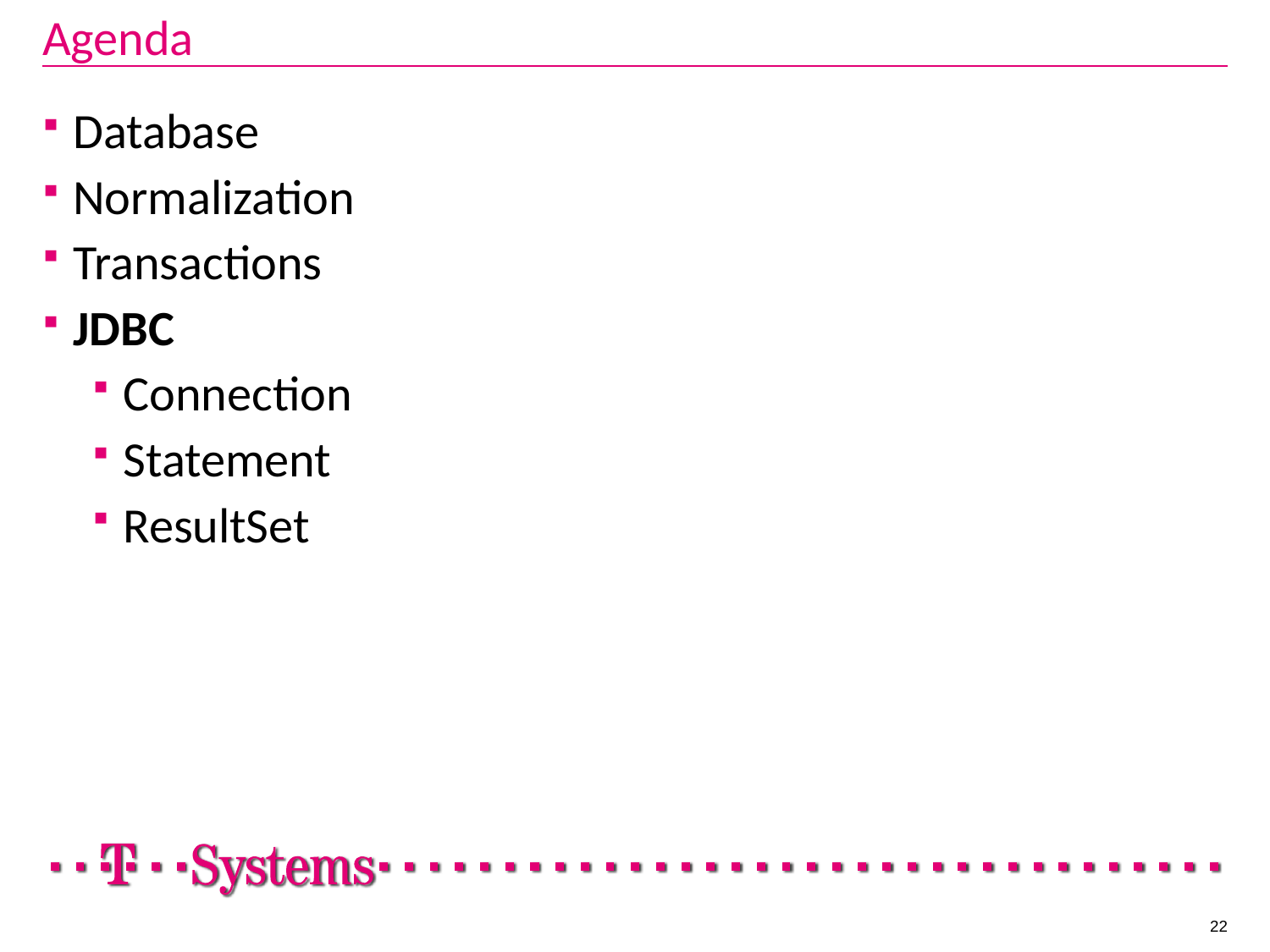

# Agenda
Database
Normalization
Transactions
JDBC
Connection
Statement
ResultSet

22